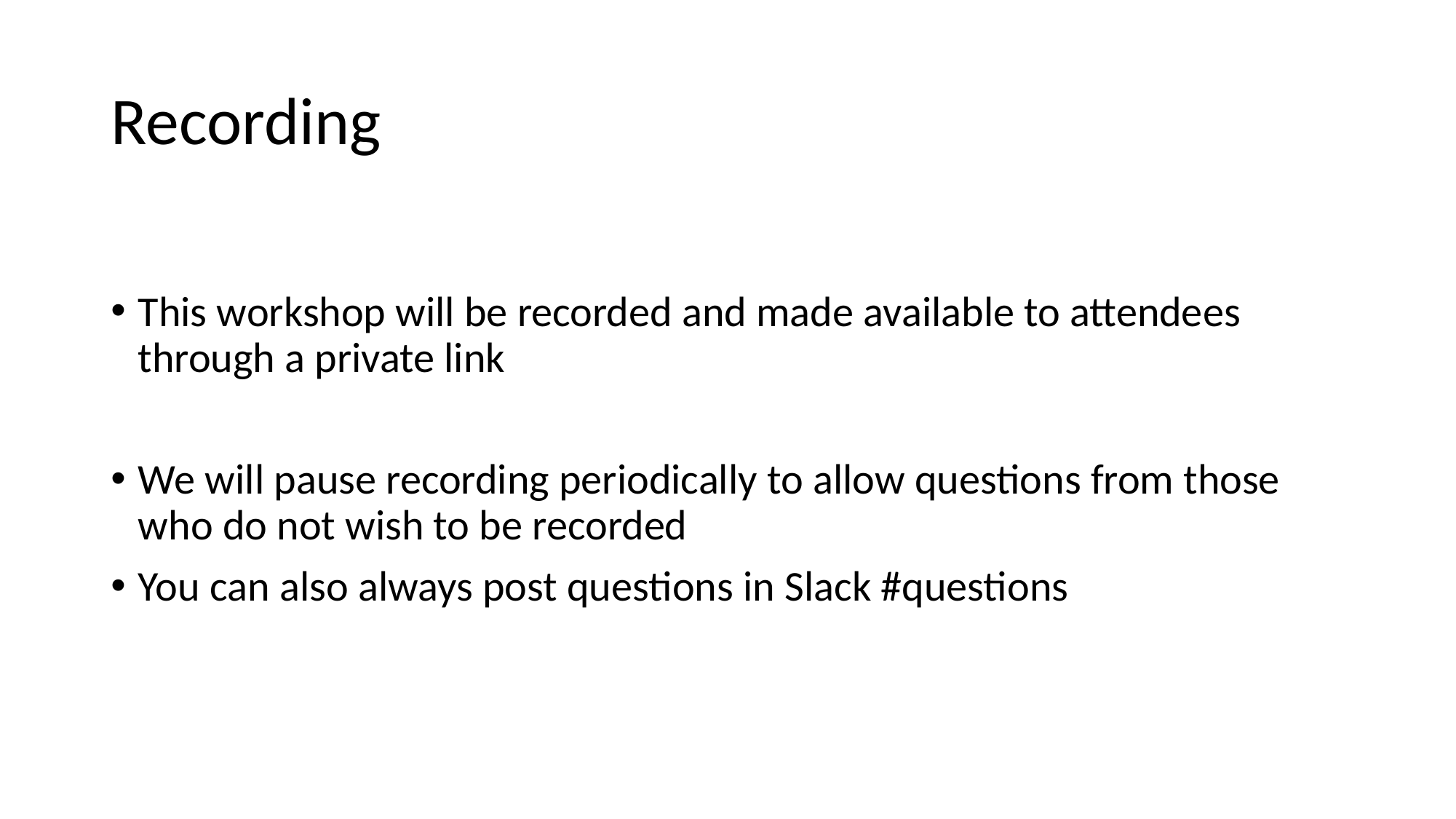

# Recording

This workshop will be recorded and made available to attendees through a private link

We will pause recording periodically to allow questions from those who do not wish to be recorded
You can also always post questions in Slack #questions